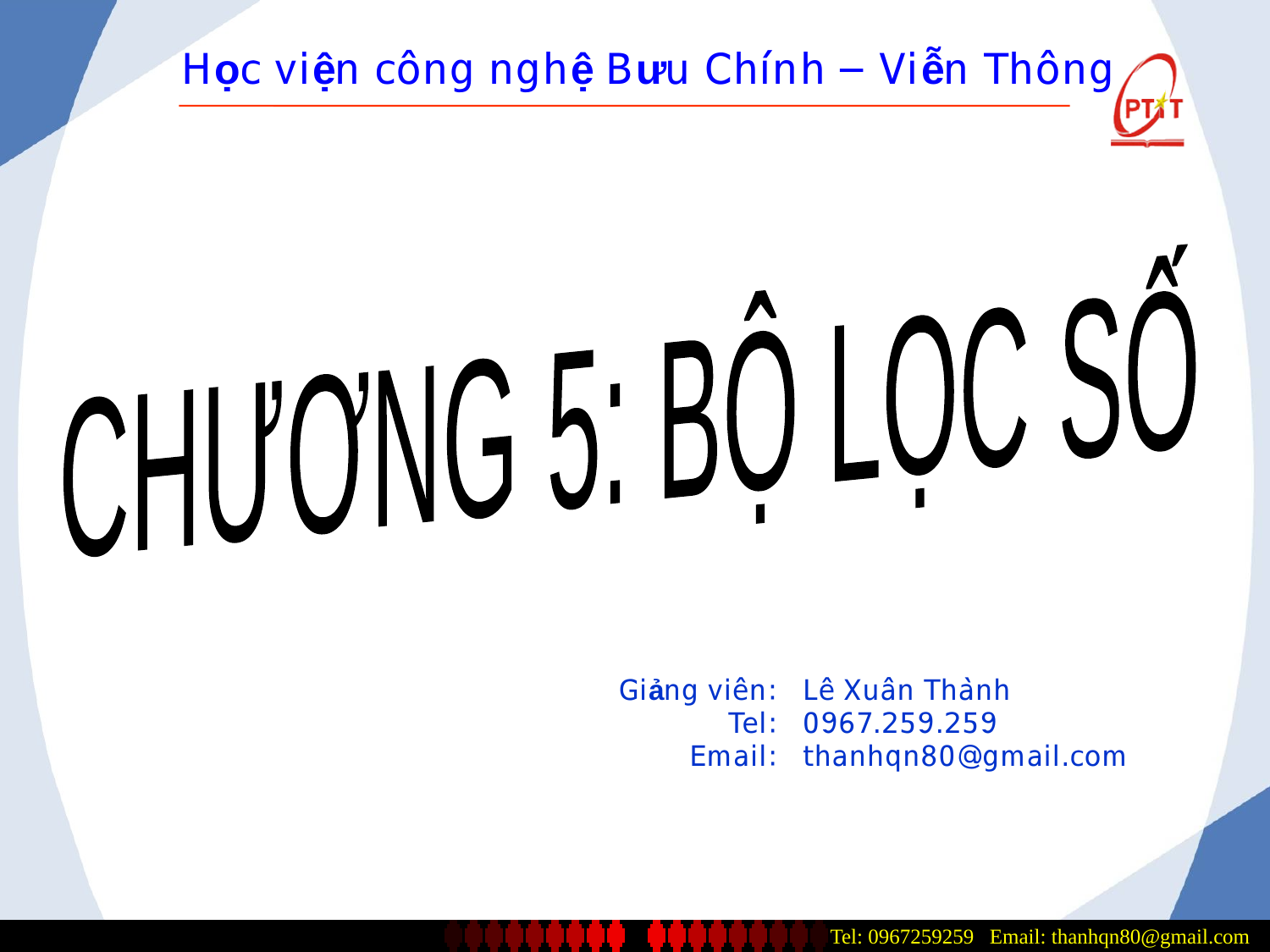

Học viện công nghệ Bưu Chính – Viễn Thông
CHƯƠNG 5: BỘ LỌC SỐ
| Giảng viên: Tel: Email: | Lê Xuân Thành 0967.259.259 thanhqn80@gmail.com |
| --- | --- |